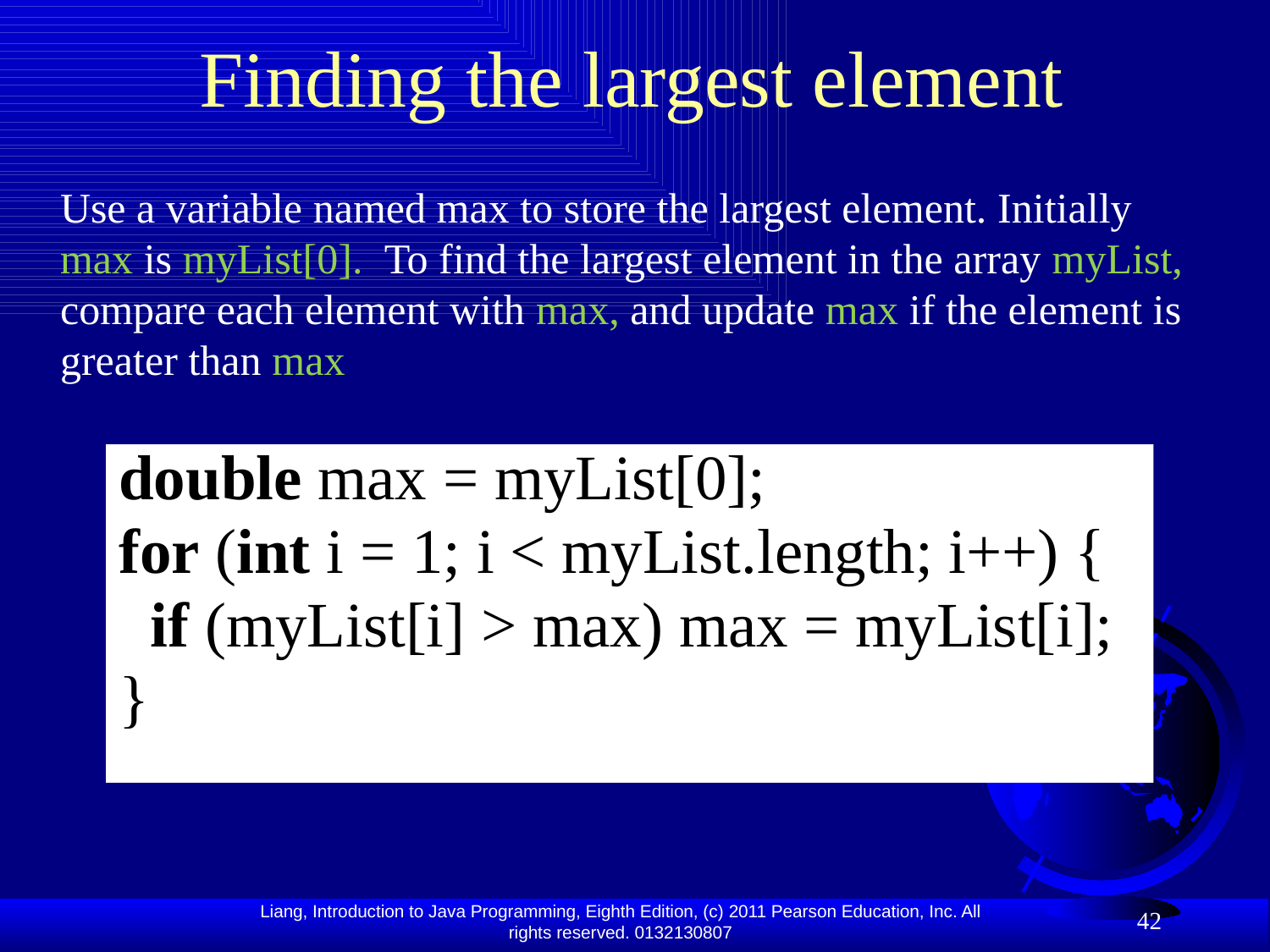

# Finding the largest element
Use a variable named max to store the largest element. Initially max is myList[0].  To find the largest element in the array myList, compare each element with max, and update max if the element is greater than max

double max = myList[0];
for (int i = 1; i < myList.length; i++) {
  if (myList[i] > max) max = myList[i];
}
42